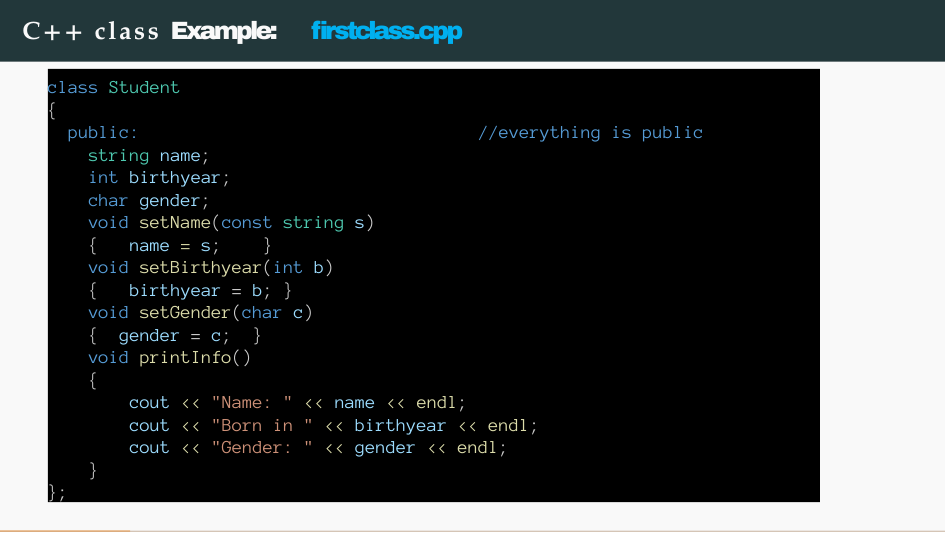

# C++ class Example:      firstclass.cpp
class Student
{
  public:                                 //everything is public
    string name;
    int birthyear;
    char gender;
    void setName(const string s)
    {   name = s;    }
    void setBirthyear(int b)
    {   birthyear = b; }
    void setGender(char c)
    {  gender = c;  }
    void printInfo()
    {
        cout << "Name: " << name << endl;
        cout << "Born in " << birthyear << endl;
        cout << "Gender: " << gender << endl;
    }
};